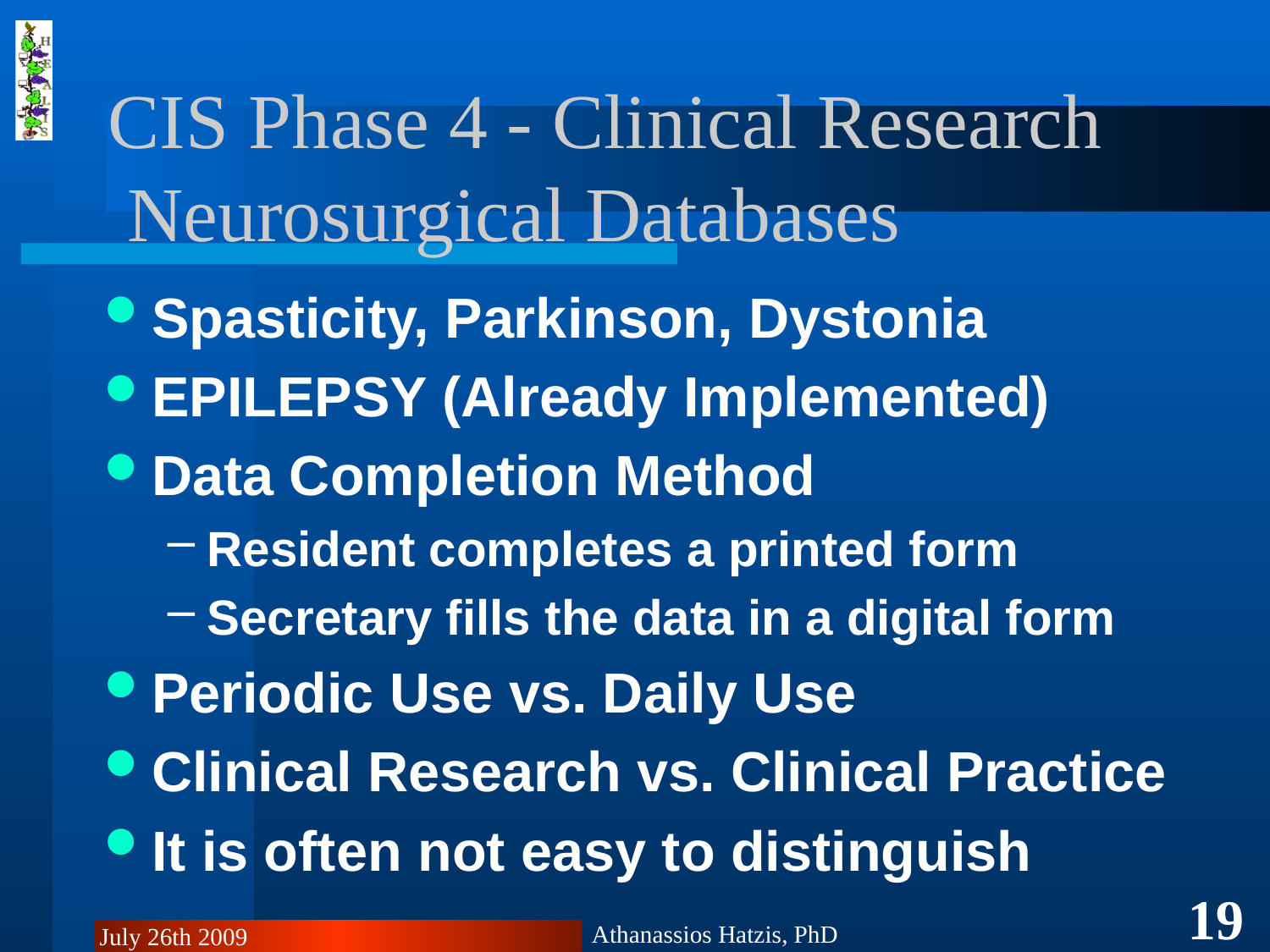

# CIS Phase 4 - Clinical Research Neurosurgical Databases
Spasticity, Parkinson, Dystonia
EPILEPSY (Already Implemented)
Data Completion Method
Resident completes a printed form
Secretary fills the data in a digital form
Periodic Use vs. Daily Use
Clinical Research vs. Clinical Practice
It is often not easy to distinguish
19
Athanassios Hatzis, PhD
July 26th 2009